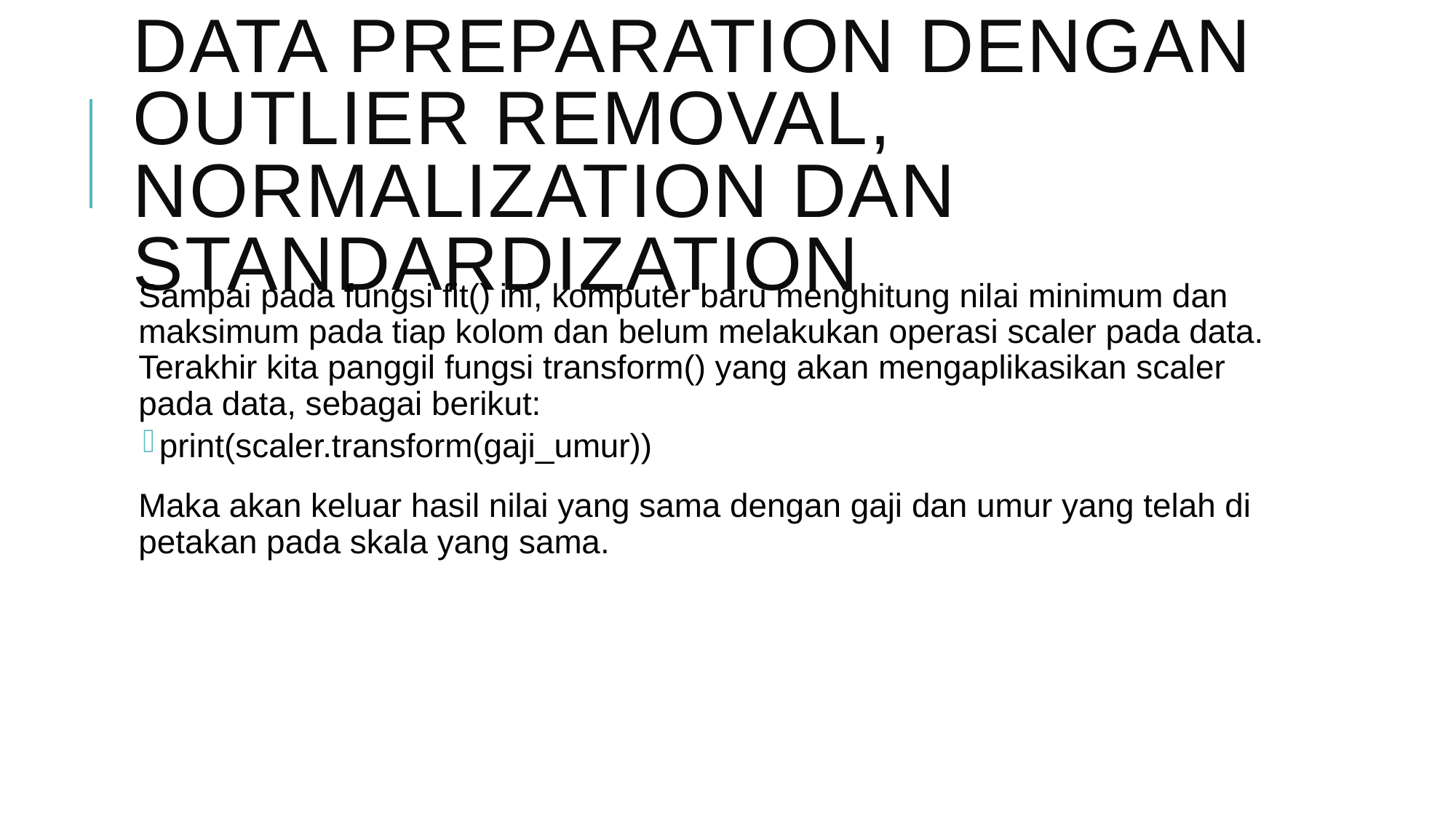

# Data Preparation dengan Outlier Removal, Normalization dan Standardization
Sampai pada fungsi fit() ini, komputer baru menghitung nilai minimum dan maksimum pada tiap kolom dan belum melakukan operasi scaler pada data. Terakhir kita panggil fungsi transform() yang akan mengaplikasikan scaler pada data, sebagai berikut:
print(scaler.transform(gaji_umur))
Maka akan keluar hasil nilai yang sama dengan gaji dan umur yang telah di petakan pada skala yang sama.